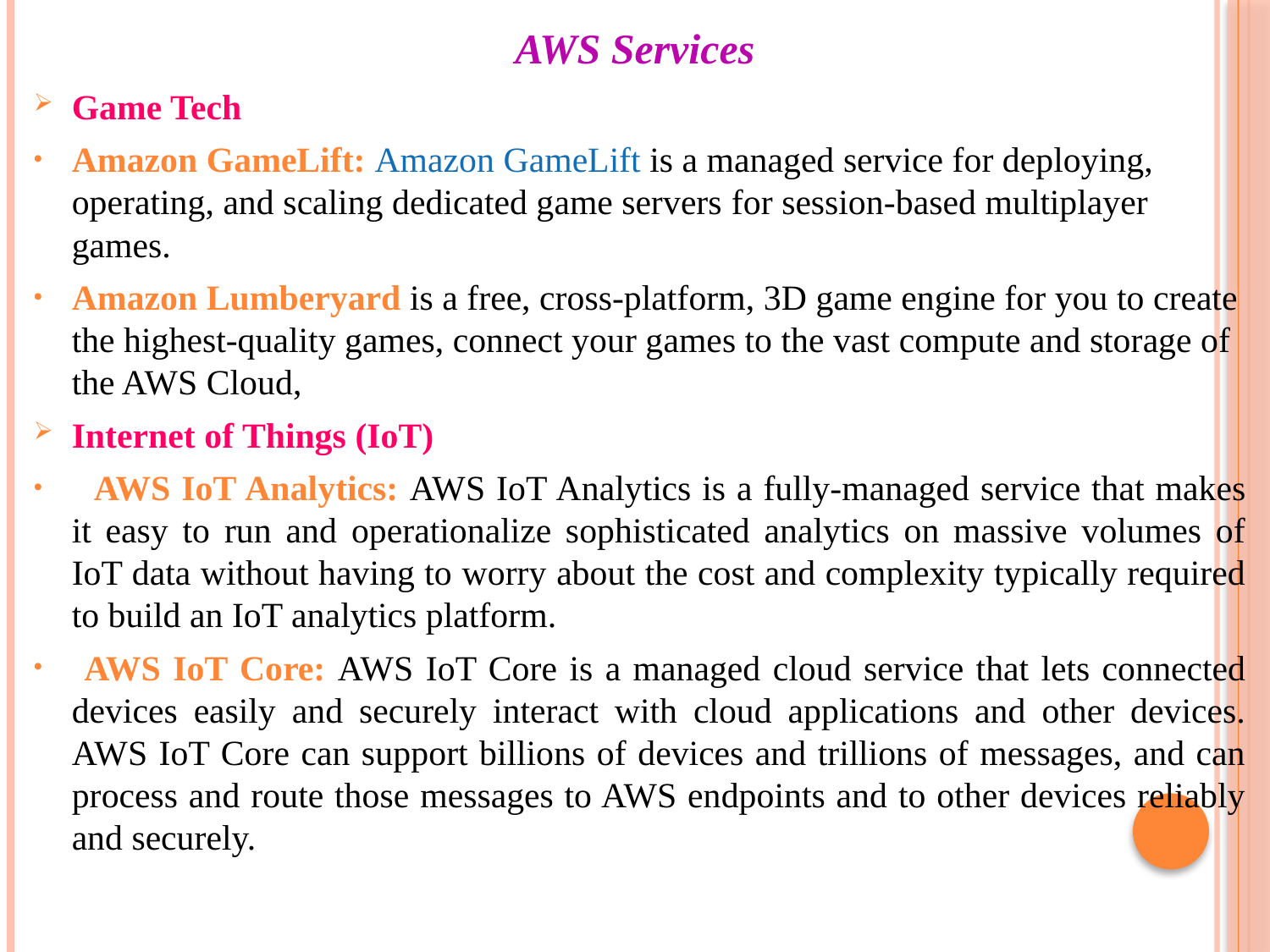

# AWS Services
Game Tech
Amazon GameLift: Amazon GameLift is a managed service for deploying, operating, and scaling dedicated game servers for session-based multiplayer games.
Amazon Lumberyard is a free, cross-platform, 3D game engine for you to create the highest-quality games, connect your games to the vast compute and storage of the AWS Cloud,
Internet of Things (IoT)
  AWS IoT Analytics: AWS IoT Analytics is a fully-managed service that makes it easy to run and operationalize sophisticated analytics on massive volumes of IoT data without having to worry about the cost and complexity typically required to build an IoT analytics platform.
 AWS IoT Core: AWS IoT Core is a managed cloud service that lets connected devices easily and securely interact with cloud applications and other devices. AWS IoT Core can support billions of devices and trillions of messages, and can process and route those messages to AWS endpoints and to other devices reliably and securely.